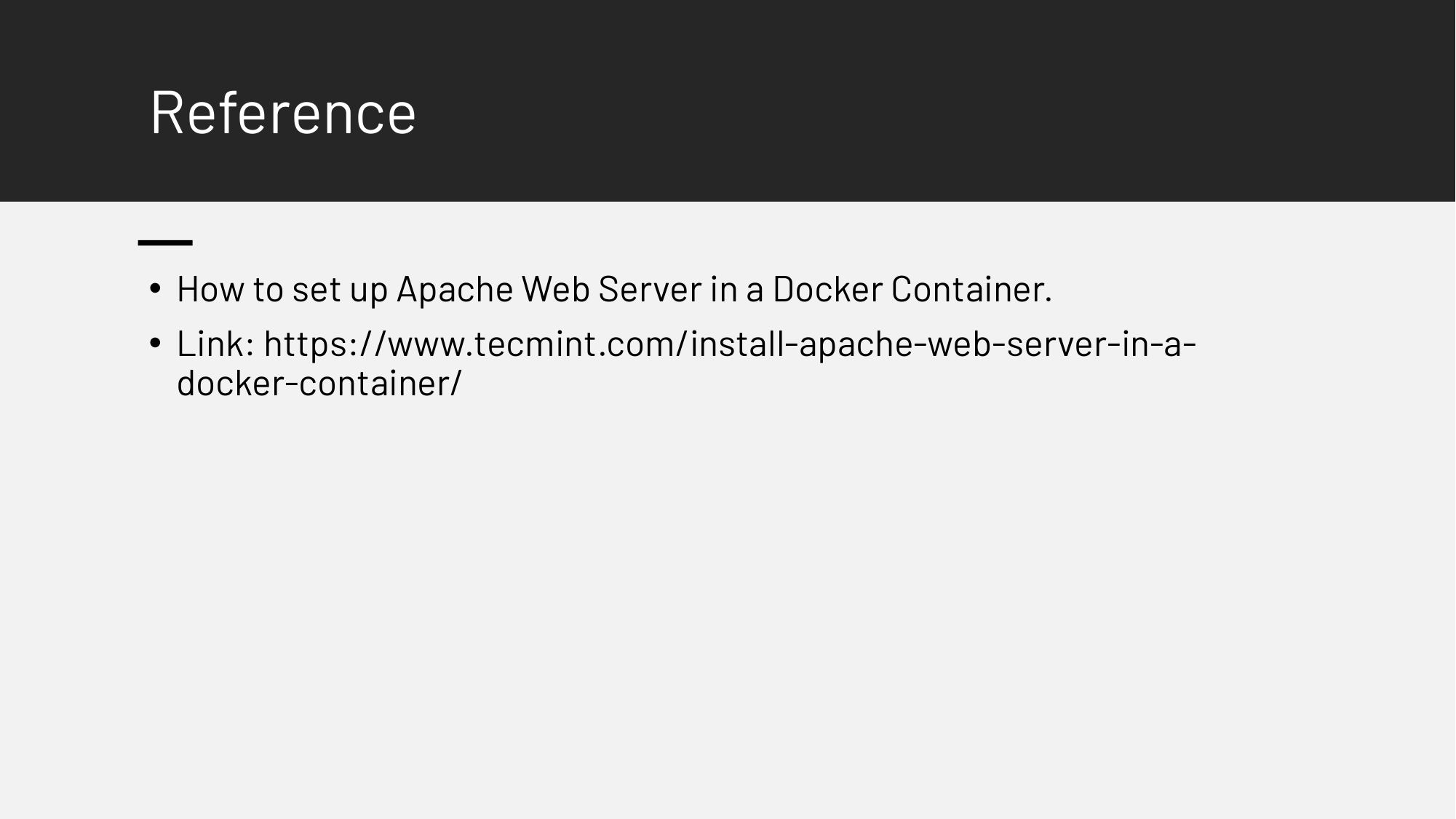

# Reference

How to set up Apache Web Server in a Docker Container.
Link: https://www.tecmint.com/install-apache-web-server-in-a-docker-container/